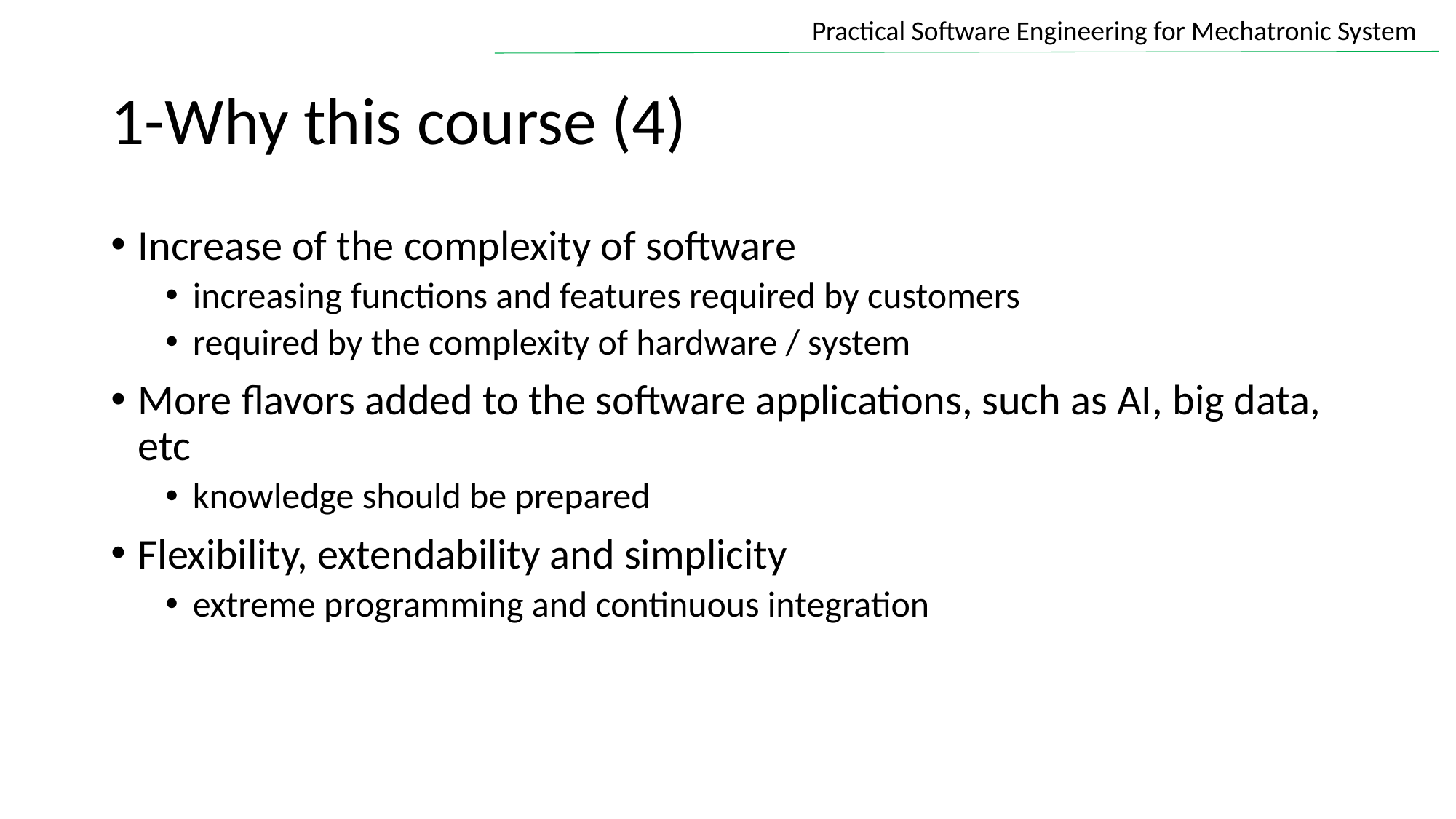

# 1-Why this course (4)
Increase of the complexity of software
increasing functions and features required by customers
required by the complexity of hardware / system
More flavors added to the software applications, such as AI, big data, etc
knowledge should be prepared
Flexibility, extendability and simplicity
extreme programming and continuous integration

8